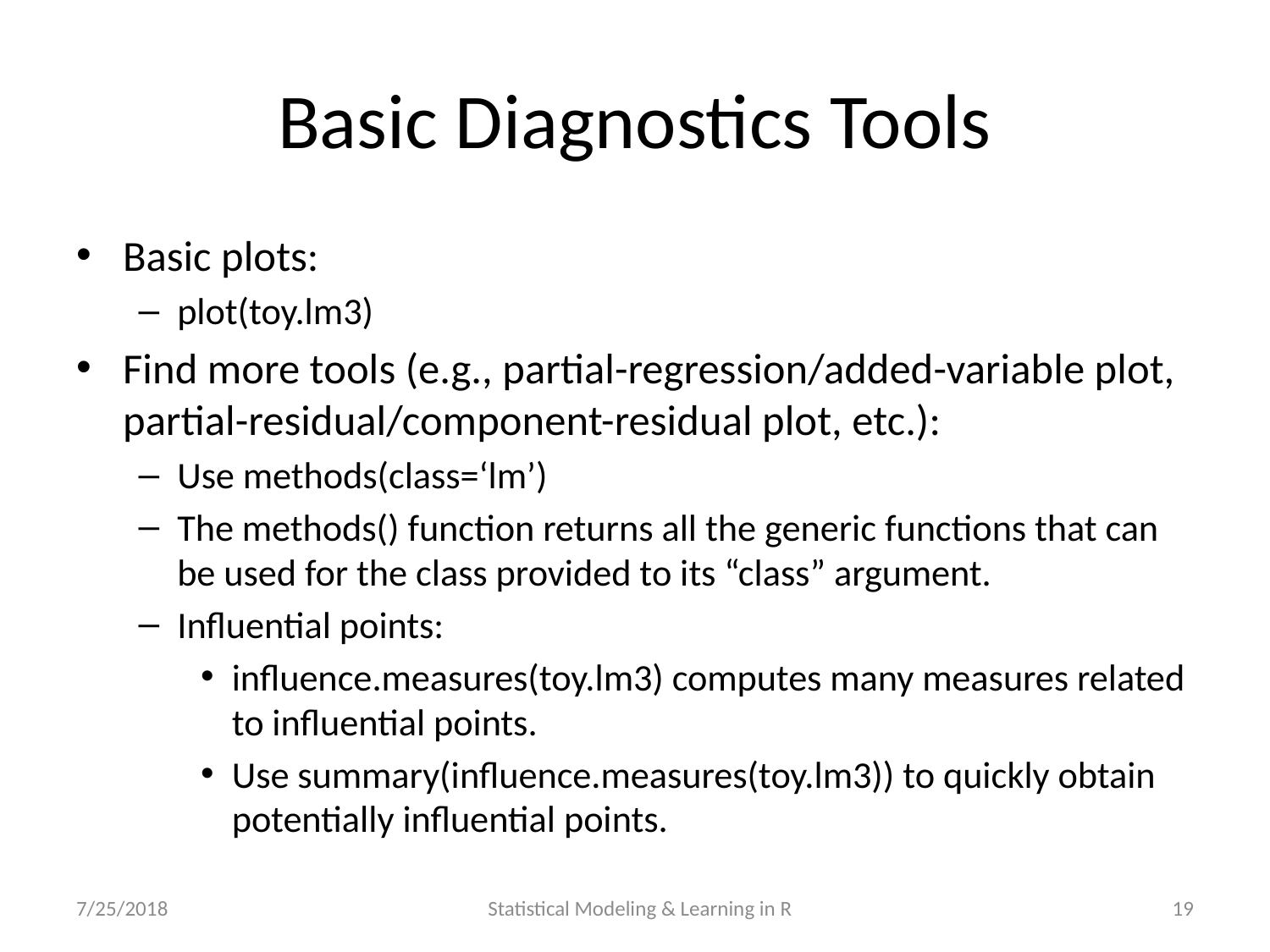

# Basic Diagnostics Tools
Basic plots:
plot(toy.lm3)
Find more tools (e.g., partial-regression/added-variable plot, partial-residual/component-residual plot, etc.):
Use methods(class=‘lm’)
The methods() function returns all the generic functions that can be used for the class provided to its “class” argument.
Influential points:
influence.measures(toy.lm3) computes many measures related to influential points.
Use summary(influence.measures(toy.lm3)) to quickly obtain potentially influential points.
7/25/2018
Statistical Modeling & Learning in R
19